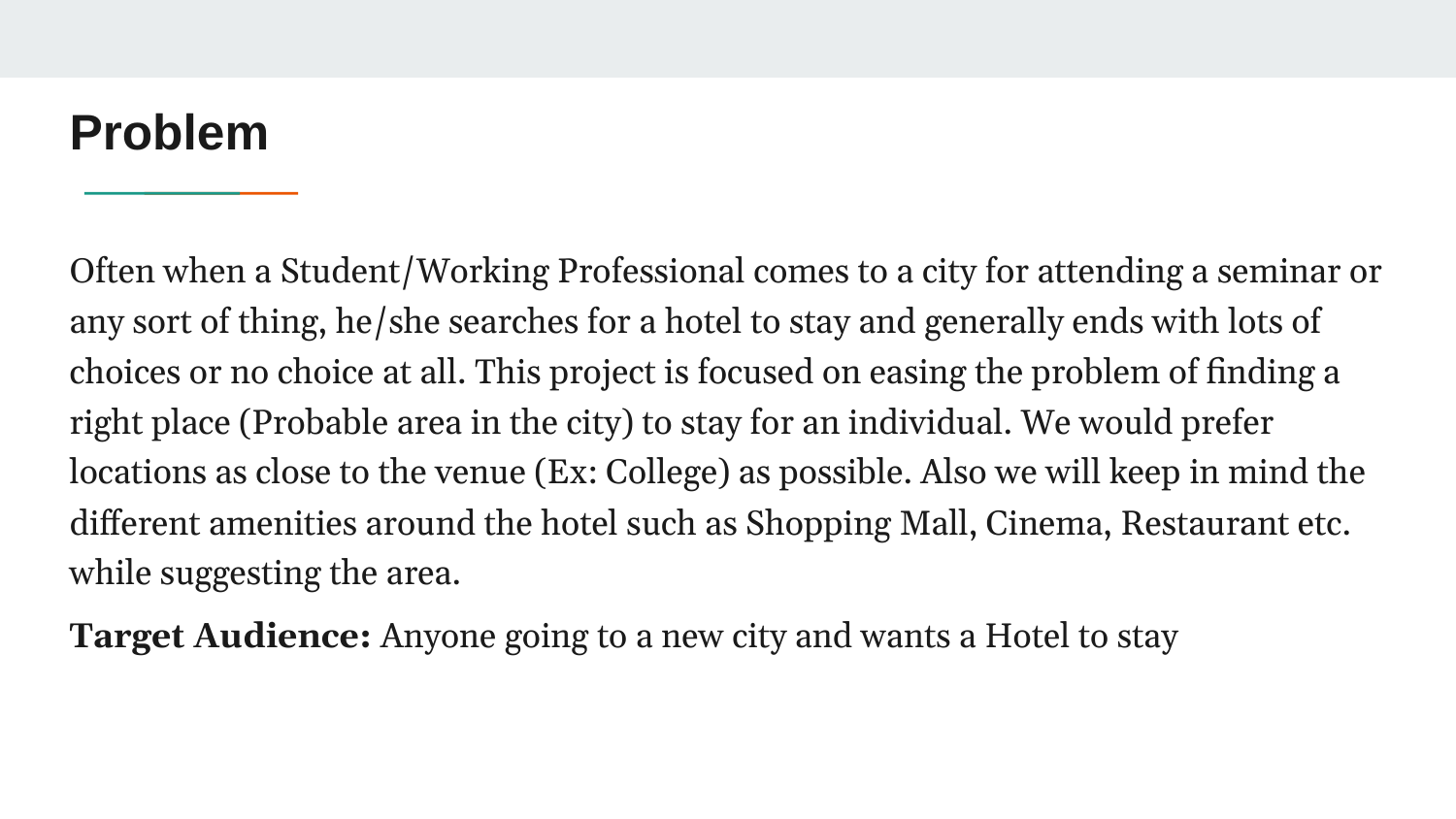

# Problem
Often when a Student/Working Professional comes to a city for attending a seminar or any sort of thing, he/she searches for a hotel to stay and generally ends with lots of choices or no choice at all. This project is focused on easing the problem of finding a right place (Probable area in the city) to stay for an individual. We would prefer locations as close to the venue (Ex: College) as possible. Also we will keep in mind the different amenities around the hotel such as Shopping Mall, Cinema, Restaurant etc. while suggesting the area.
Target Audience: Anyone going to a new city and wants a Hotel to stay